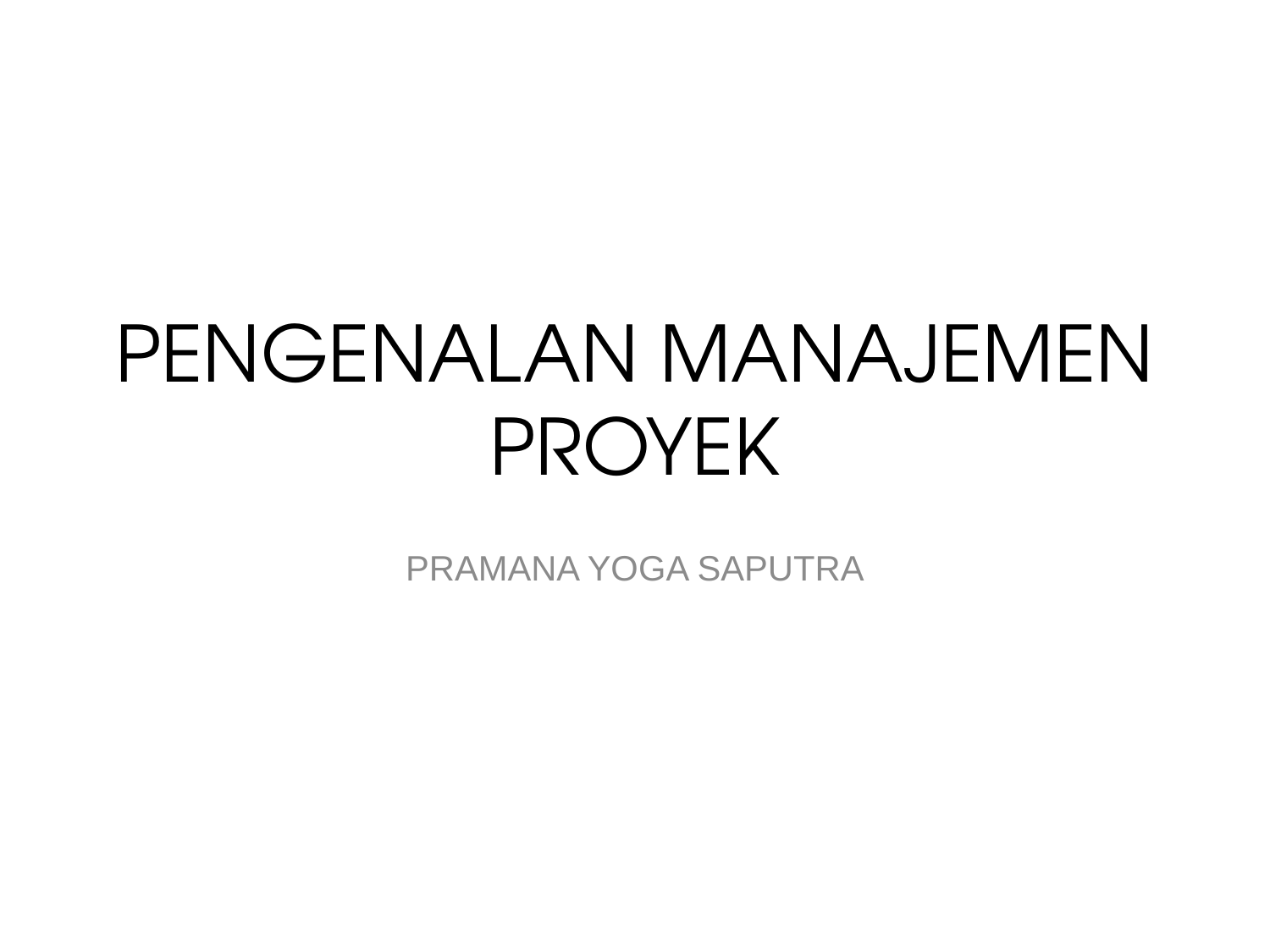

# PENGENALAN MANAJEMEN PROYEK
PRAMANA YOGA SAPUTRA